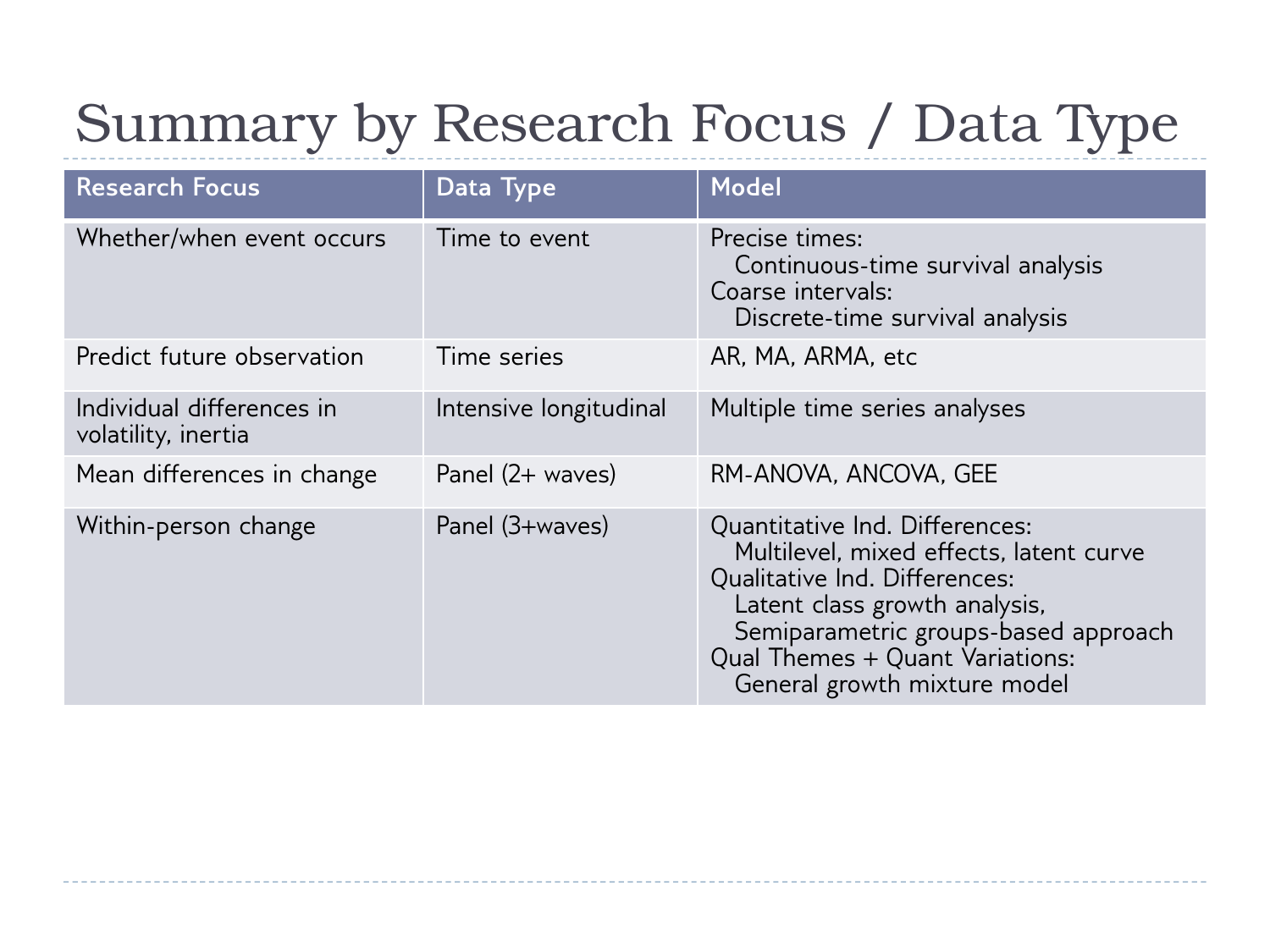

# Summary by Research Focus / Data Type
| Research Focus | Data Type | Model |
| --- | --- | --- |
| Whether/when event occurs | Time to event | Precise times: Continuous-time survival analysis Coarse intervals: Discrete-time survival analysis |
| Predict future observation | Time series | AR, MA, ARMA, etc |
| Individual differences in volatility, inertia | Intensive longitudinal | Multiple time series analyses |
| Mean differences in change | Panel (2+ waves) | RM-ANOVA, ANCOVA, GEE |
| Within-person change | Panel (3+waves) | Quantitative Ind. Differences: Multilevel, mixed effects, latent curve Qualitative Ind. Differences: Latent class growth analysis, Semiparametric groups-based approach Qual Themes + Quant Variations: General growth mixture model |